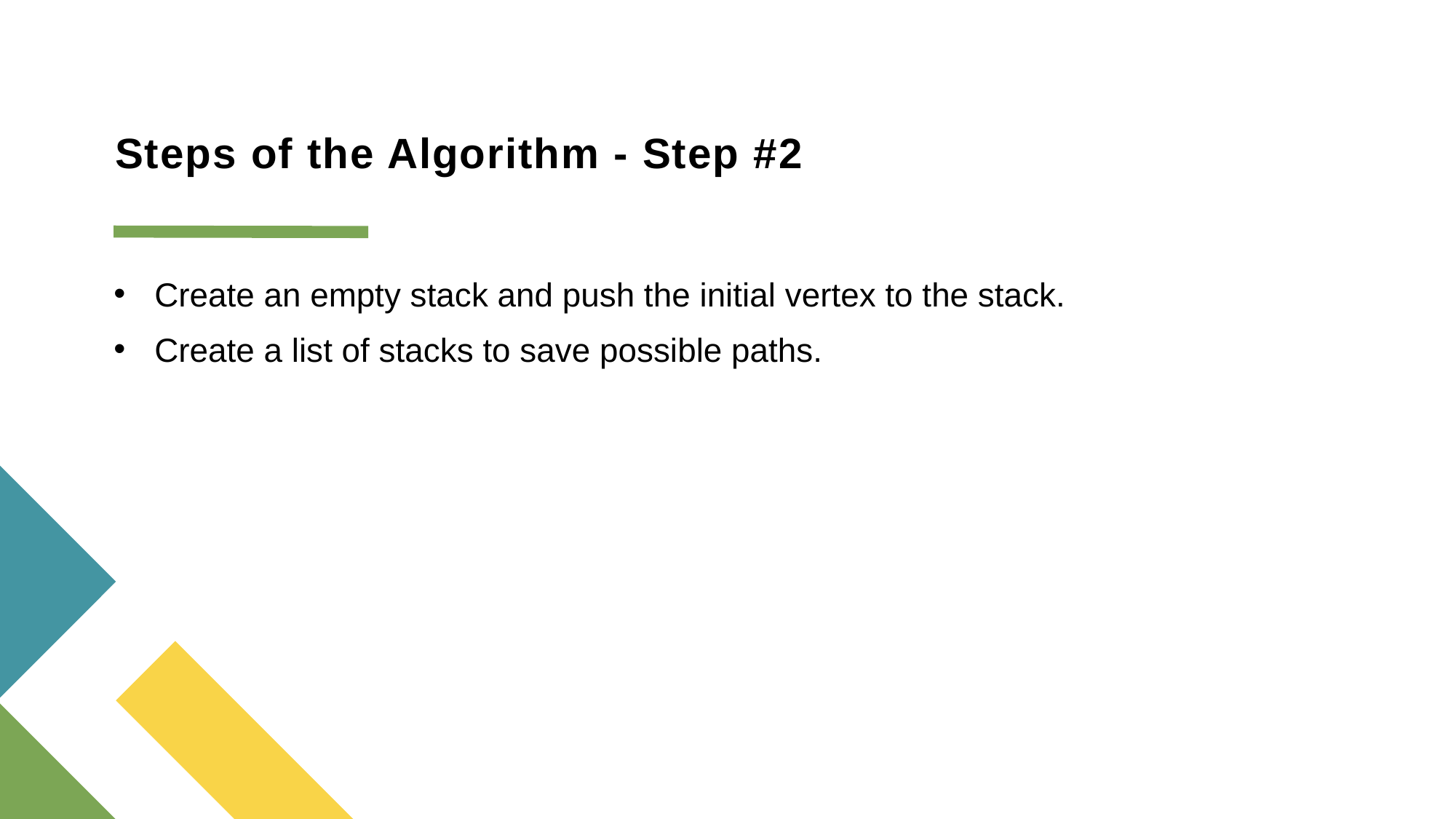

# Steps of the Algorithm - Step #2
Create an empty stack and push the initial vertex to the stack.
Create a list of stacks to save possible paths.